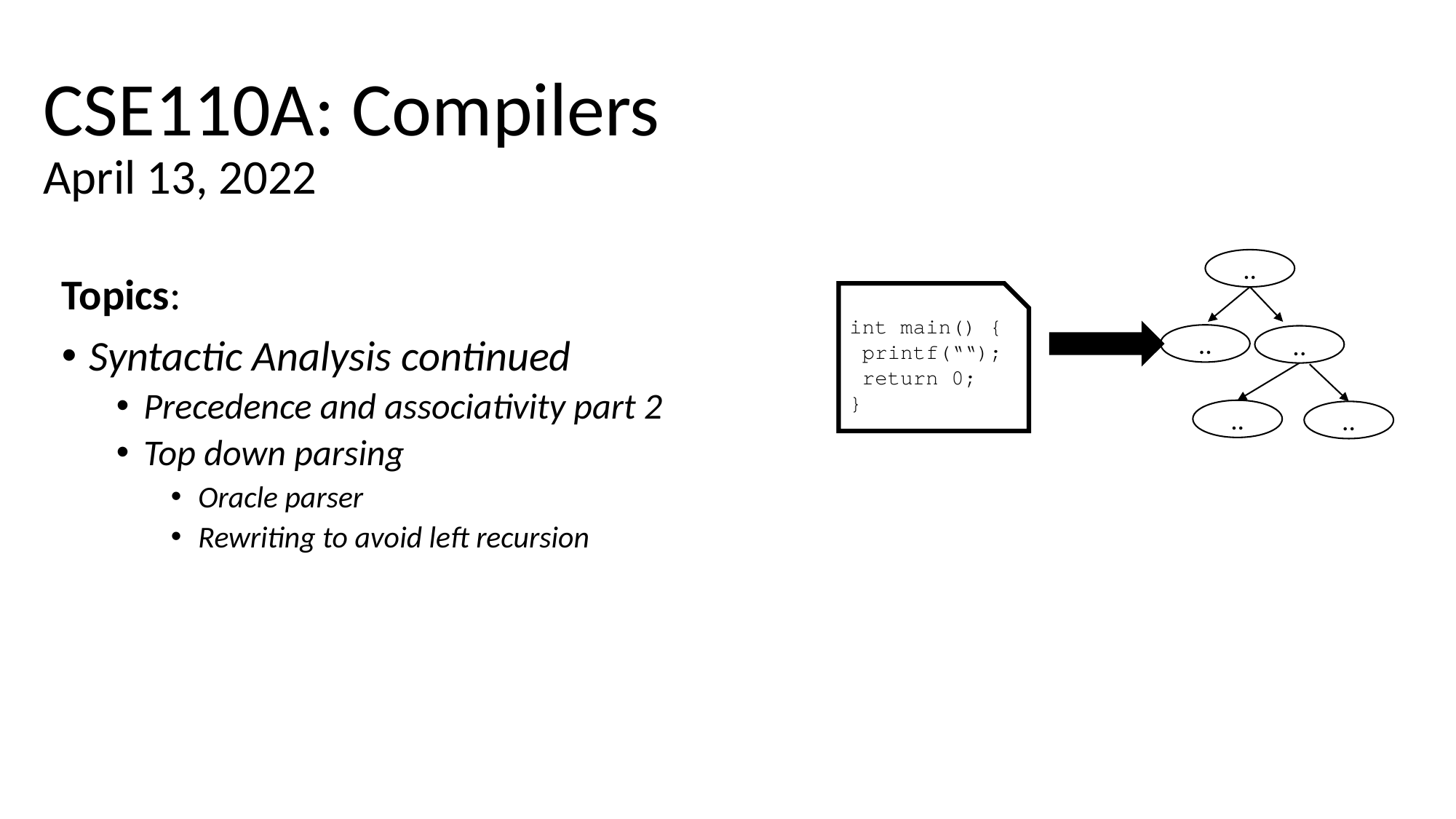

# CSE110A: Compilers April 13, 2022
..
Topics:
Syntactic Analysis continued
Precedence and associativity part 2
Top down parsing
Oracle parser
Rewriting to avoid left recursion

int main() {
 printf(““);
 return 0;
}

..
..
..
..